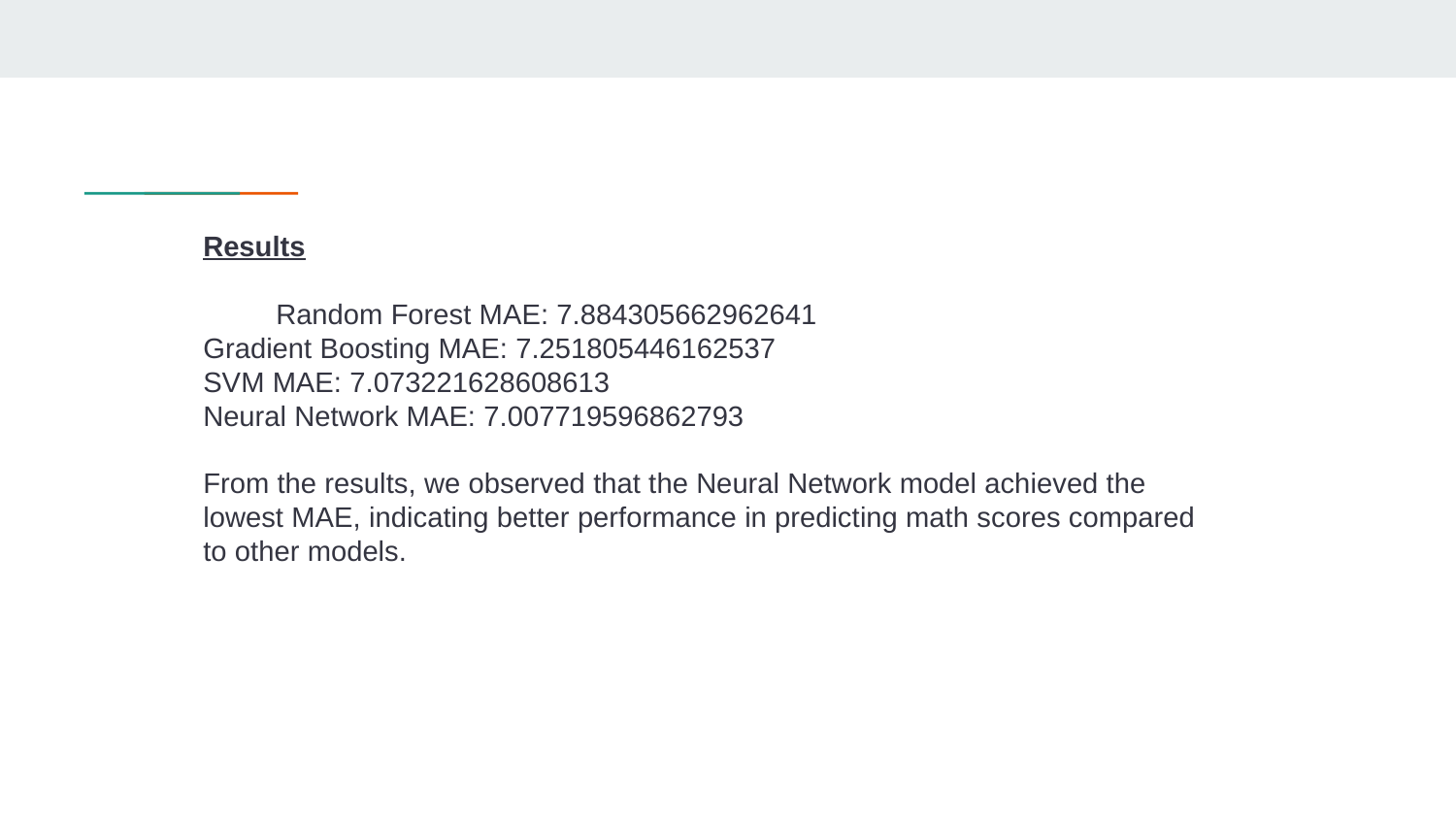

Results

  	Random Forest MAE: 7.884305662962641
Gradient Boosting MAE: 7.251805446162537
SVM MAE: 7.073221628608613
Neural Network MAE: 7.007719596862793

From the results, we observed that the Neural Network model achieved the
lowest MAE, indicating better performance in predicting math scores compared
to other models.